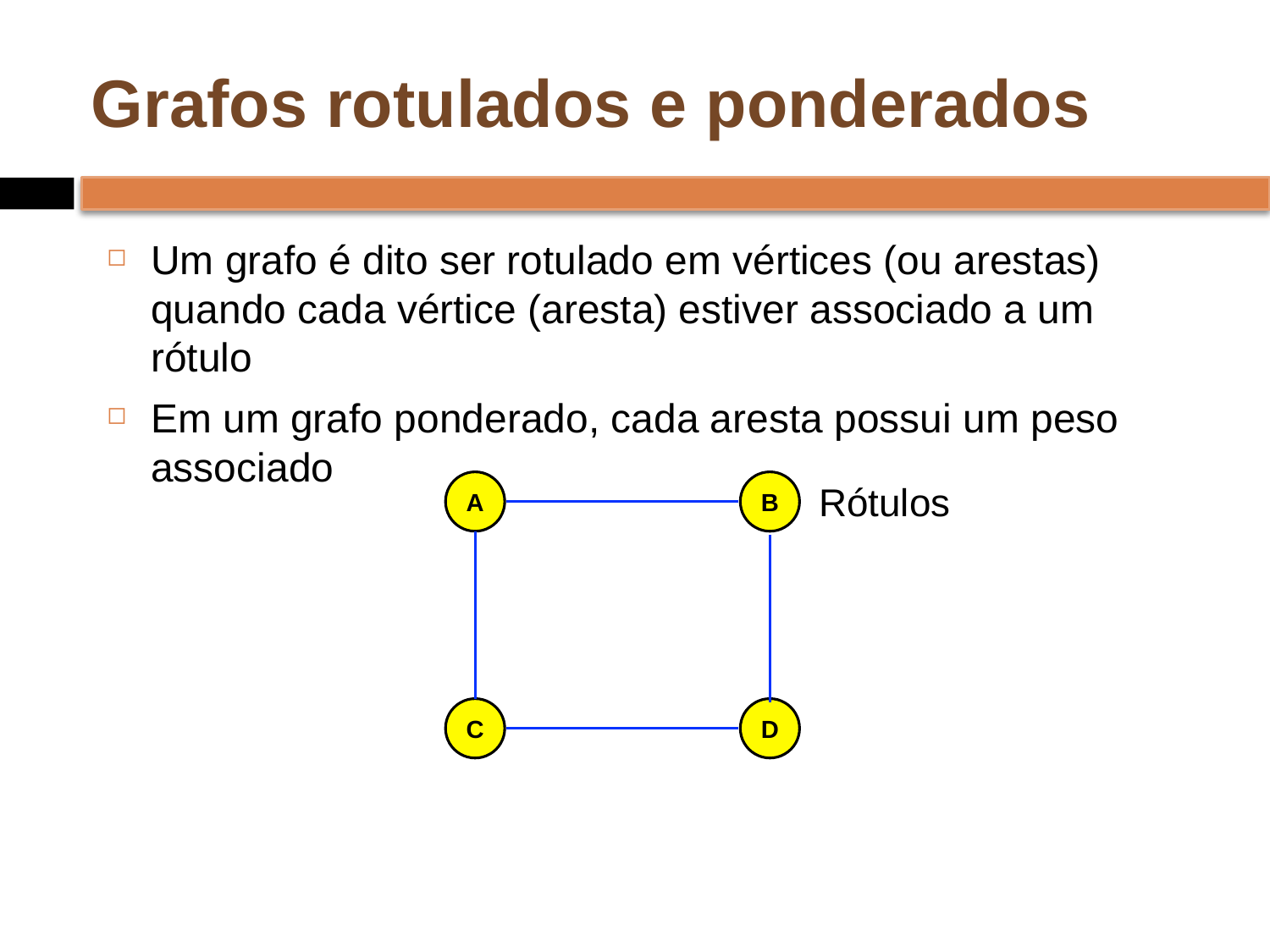

# Grafos rotulados e ponderados
Um grafo é dito ser rotulado em vértices (ou arestas) quando cada vértice (aresta) estiver associado a um rótulo
Em um grafo ponderado, cada aresta possui um peso associado
Rótulos
A
B

C
D

24